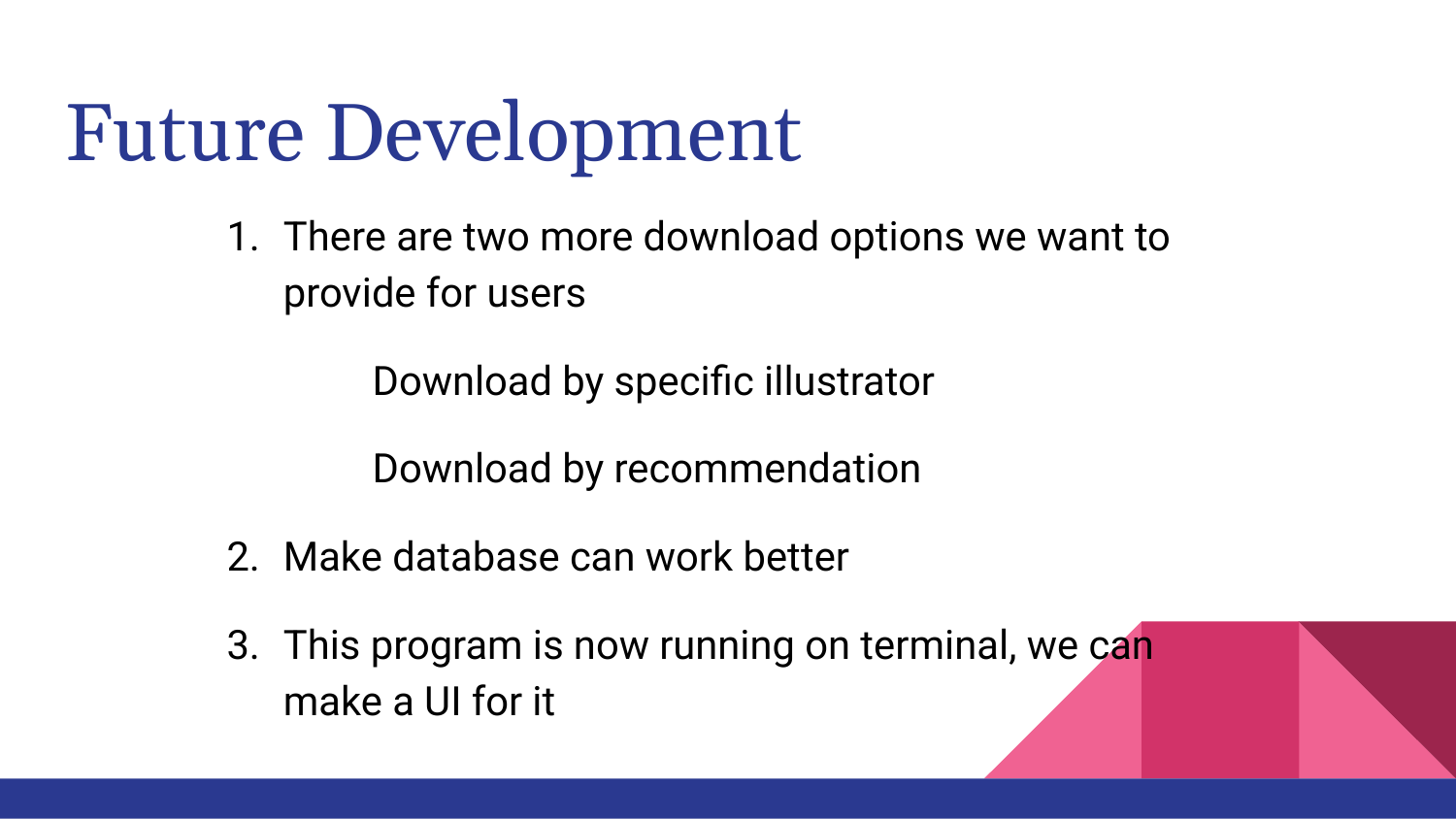

# Future Development
There are two more download options we want to provide for users
Download by specific illustrator
Download by recommendation
Make database can work better
This program is now running on terminal, we can make a UI for it